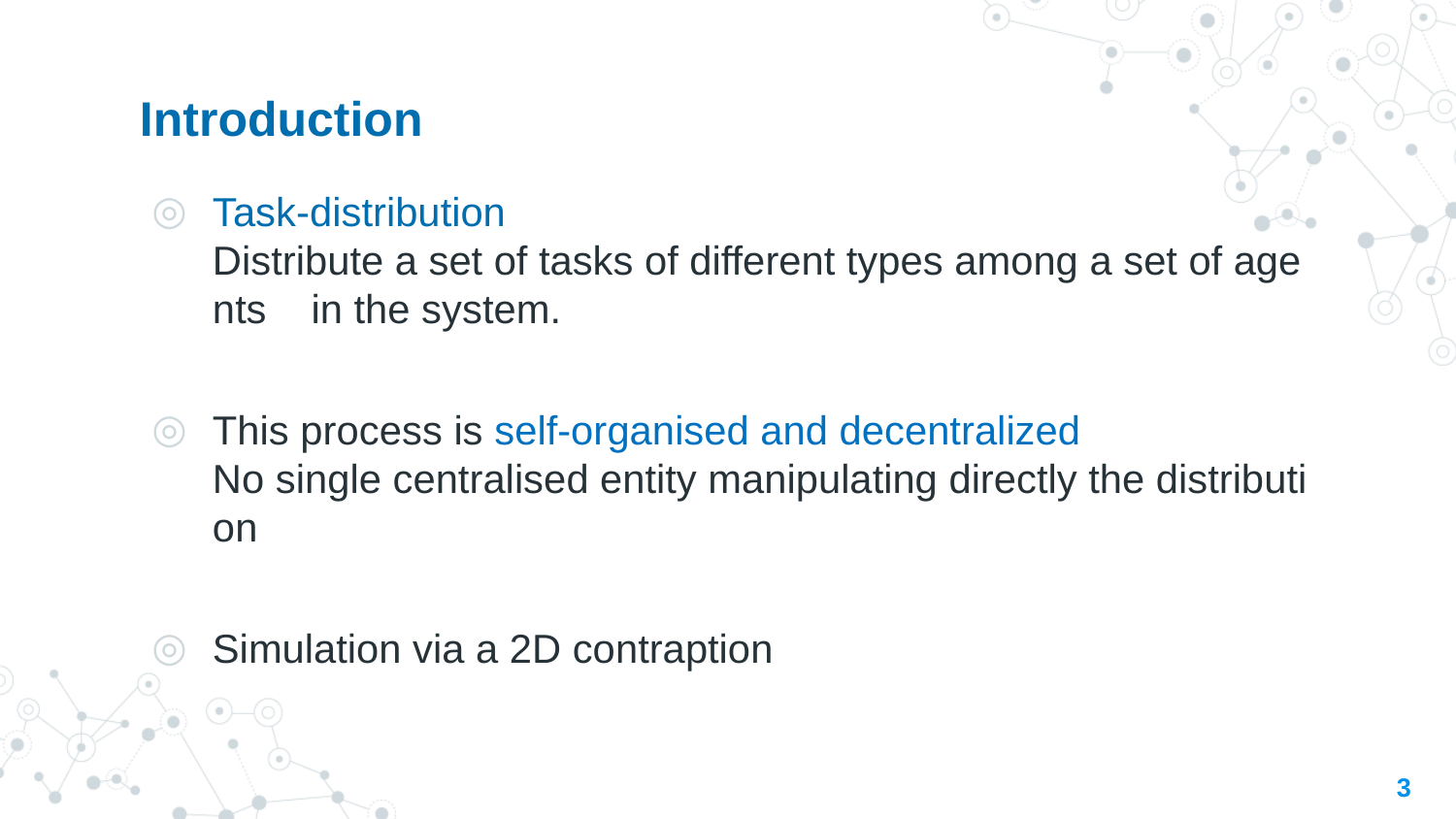

# Introduction
Task-distribution Distribute a set of tasks of different types among a set of agents    in the system.

This process is self-organised and decentralized No single centralised entity manipulating directly the distribution

Simulation via a 2D contraption

3